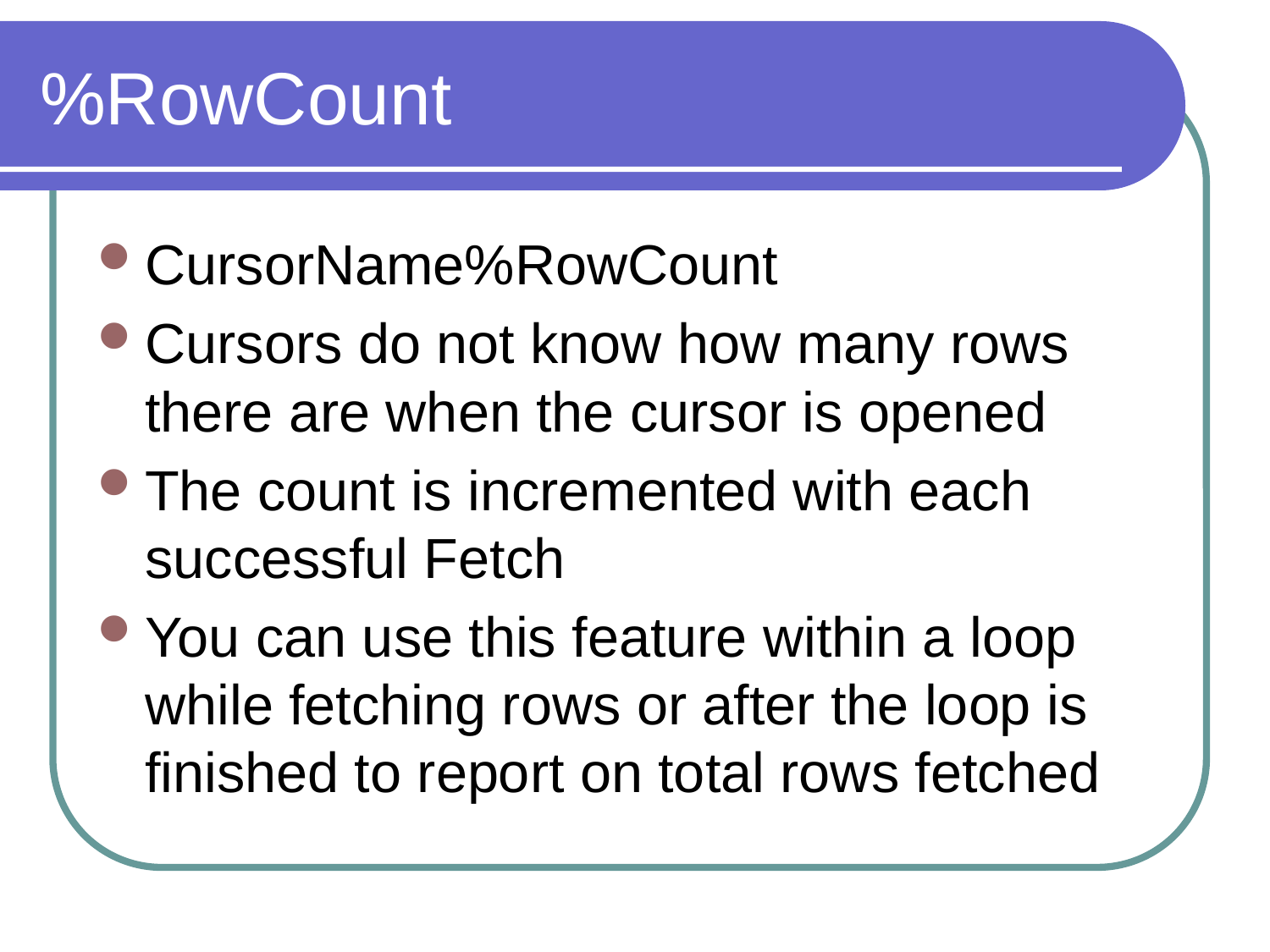

# %RowCount
CursorName%RowCount
Cursors do not know how many rows there are when the cursor is opened
The count is incremented with each successful Fetch
You can use this feature within a loop while fetching rows or after the loop is finished to report on total rows fetched